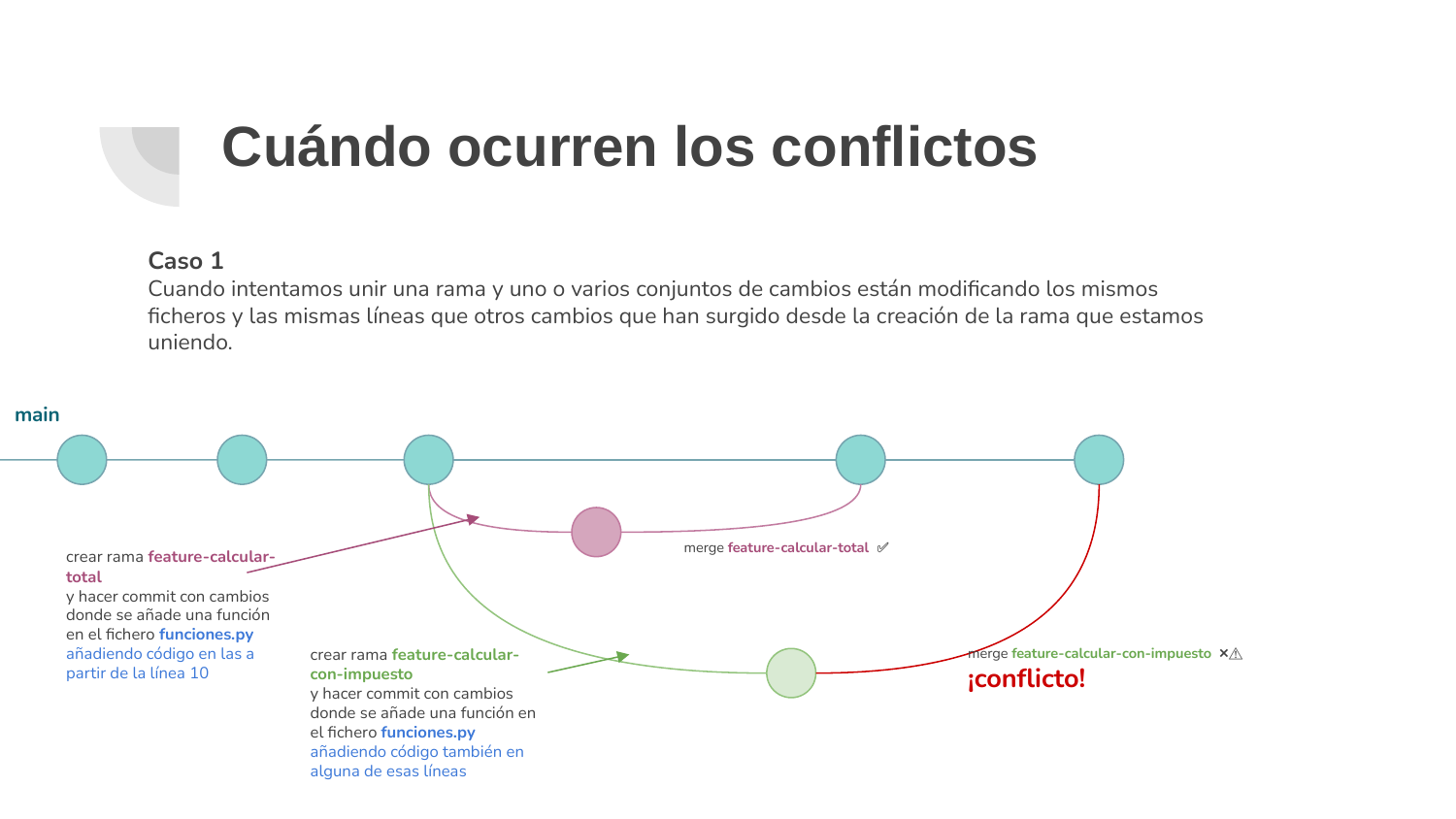

# Cuándo ocurren los conflictos
Caso 1
Cuando intentamos unir una rama y uno o varios conjuntos de cambios están modificando los mismos ficheros y las mismas líneas que otros cambios que han surgido desde la creación de la rama que estamos uniendo.
main

merge feature-calcular-total  ✅
crear rama feature-calcular-total
y hacer commit con cambios donde se añade una función en el fichero funciones.py
añadiendo código en las a partir de la línea 10
crear rama feature-calcular-con-impuesto
y hacer commit con cambios donde se añade una función en el fichero funciones.py
añadiendo código también en alguna de esas líneas
merge feature-calcular-con-impuesto  ❌⚠️
¡conflicto!